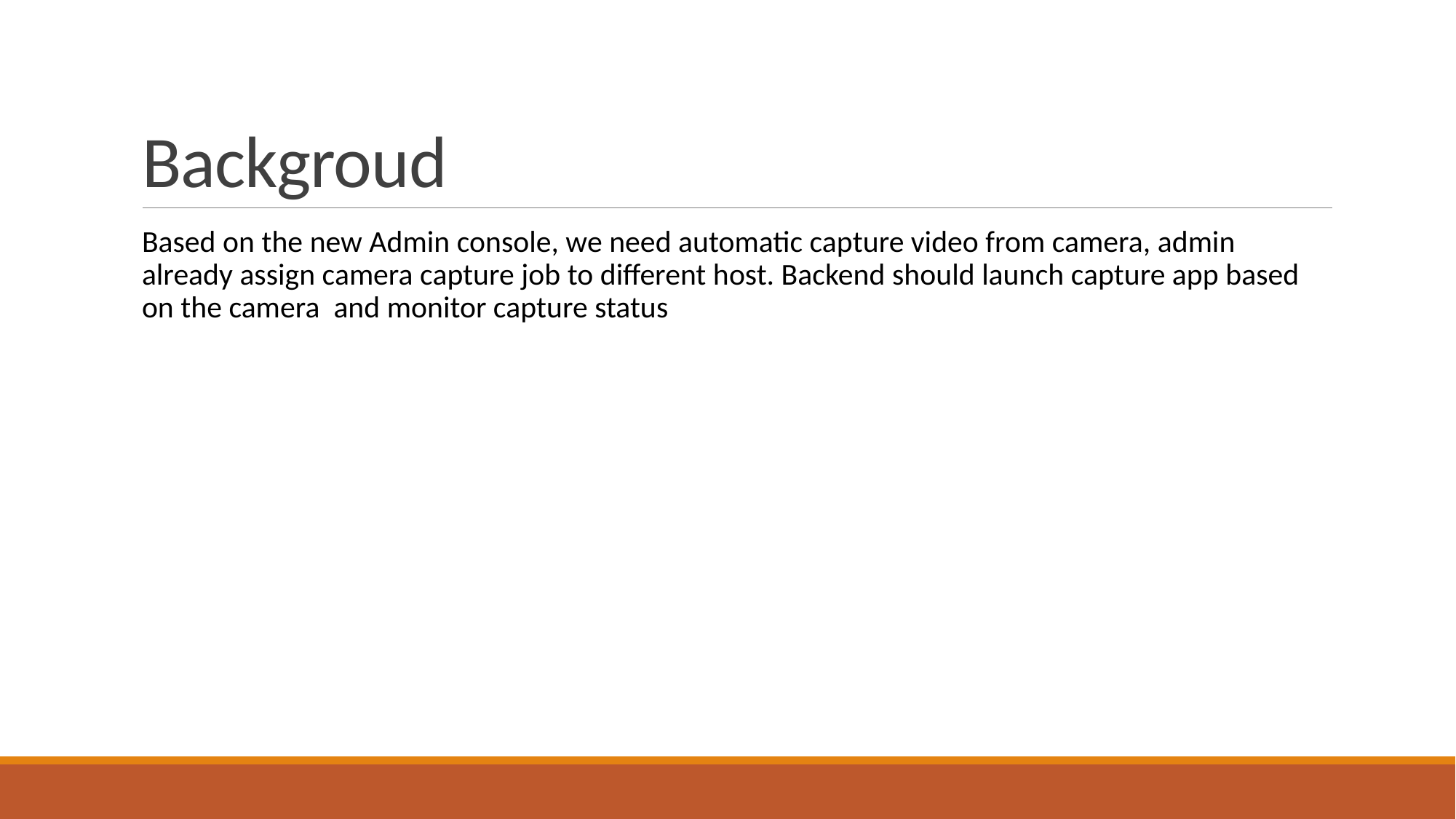

# Backgroud
Based on the new Admin console, we need automatic capture video from camera, admin already assign camera capture job to different host. Backend should launch capture app based on the camera  and monitor capture status